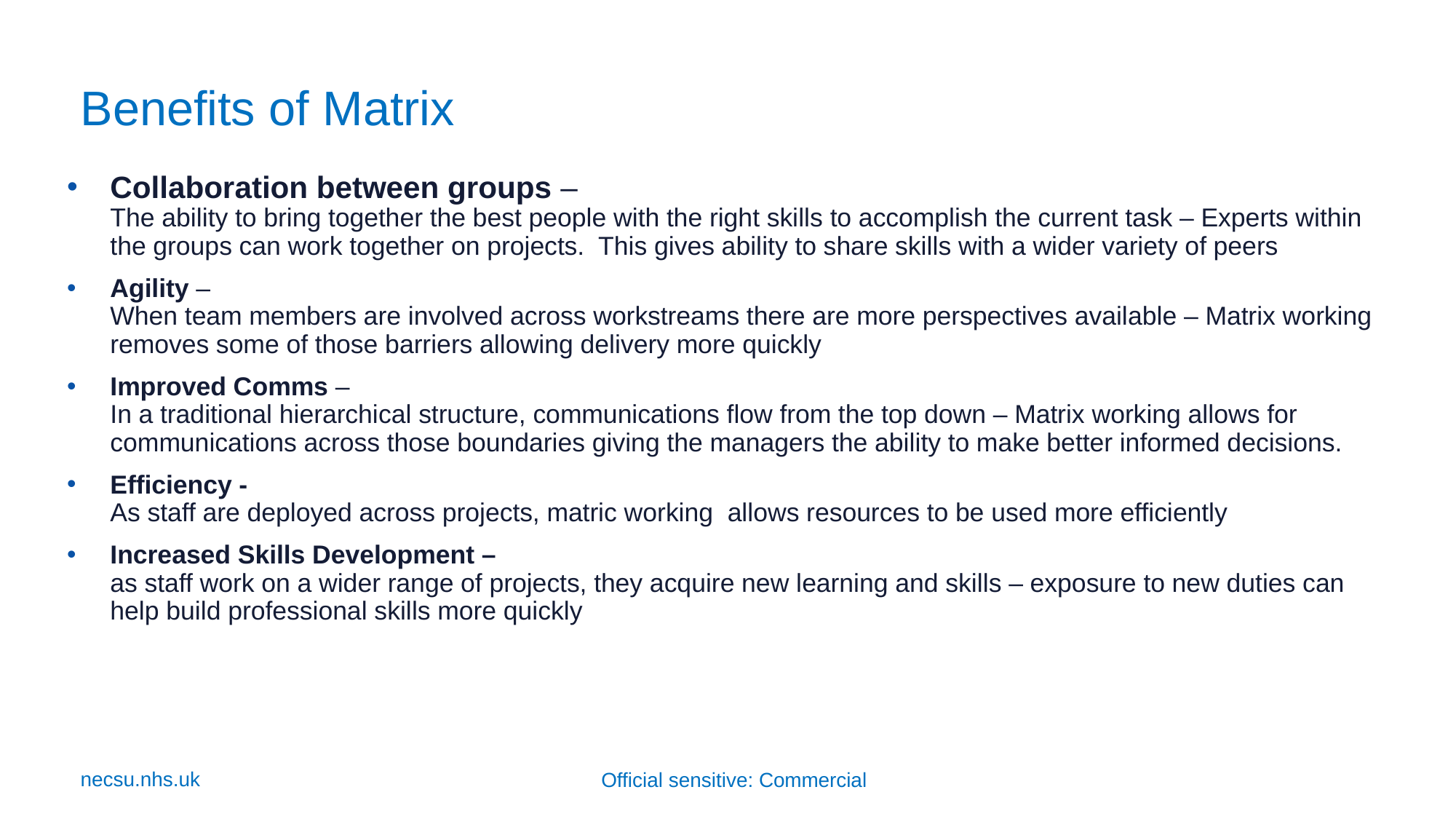

# Benefits of Matrix
Collaboration between groups –
The ability to bring together the best people with the right skills to accomplish the current task – Experts within the groups can work together on projects.  This gives ability to share skills with a wider variety of peers
Agility –
When team members are involved across workstreams there are more perspectives available – Matrix working removes some of those barriers allowing delivery more quickly
Improved Comms –
In a traditional hierarchical structure, communications flow from the top down – Matrix working allows for communications across those boundaries giving the managers the ability to make better informed decisions.
Efficiency -
As staff are deployed across projects, matric working  allows resources to be used more efficiently
Increased Skills Development –
as staff work on a wider range of projects, they acquire new learning and skills – exposure to new duties can help build professional skills more quickly